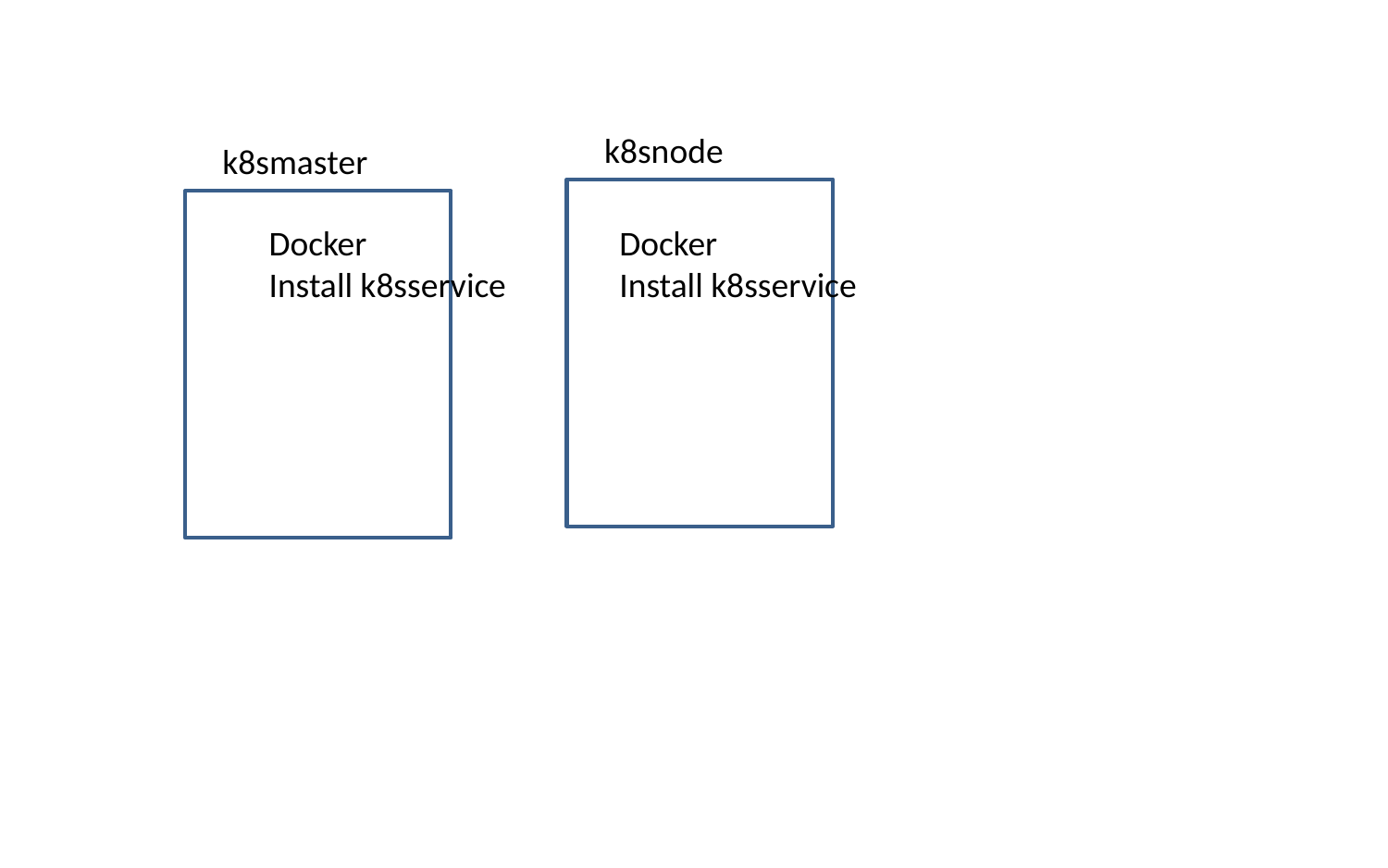

k8snode
k8smaster

Docker
Install k8sservice
Docker
Install k8sservice